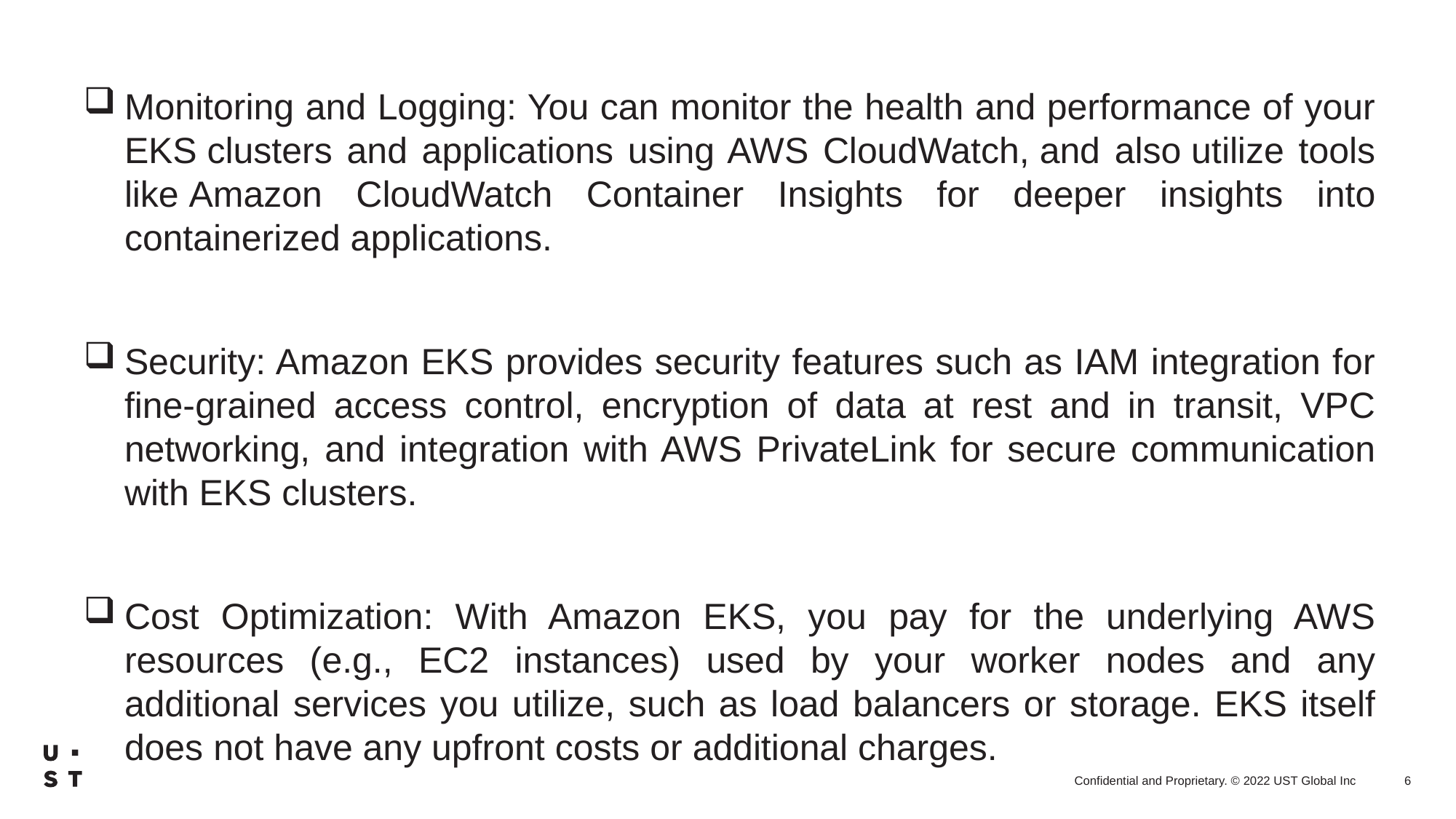

Monitoring and Logging: You can monitor the health and performance of your EKS clusters and applications using AWS CloudWatch, and also utilize tools like Amazon CloudWatch Container Insights for deeper insights into containerized applications.

Security: Amazon EKS provides security features such as IAM integration for fine-grained access control, encryption of data at rest and in transit, VPC networking, and integration with AWS PrivateLink for secure communication with EKS clusters.

Cost Optimization: With Amazon EKS, you pay for the underlying AWS resources (e.g., EC2 instances) used by your worker nodes and any additional services you utilize, such as load balancers or storage. EKS itself does not have any upfront costs or additional charges.